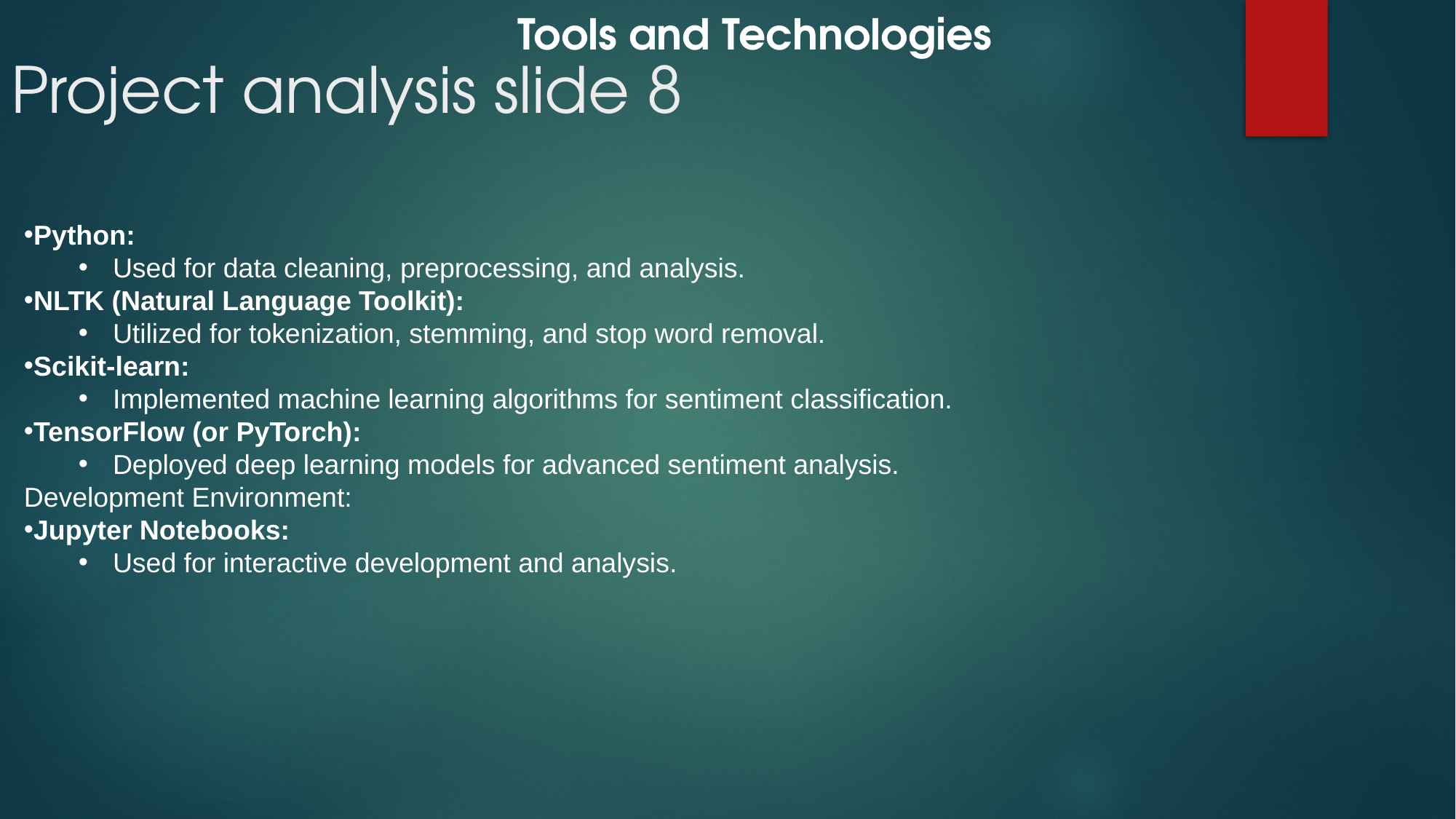

Tools and Technologies
Project analysis slide 8
Python:
Used for data cleaning, preprocessing, and analysis.
NLTK (Natural Language Toolkit):
Utilized for tokenization, stemming, and stop word removal.
Scikit-learn:
Implemented machine learning algorithms for sentiment classification.
TensorFlow (or PyTorch):
Deployed deep learning models for advanced sentiment analysis.
Development Environment:
Jupyter Notebooks:
Used for interactive development and analysis.